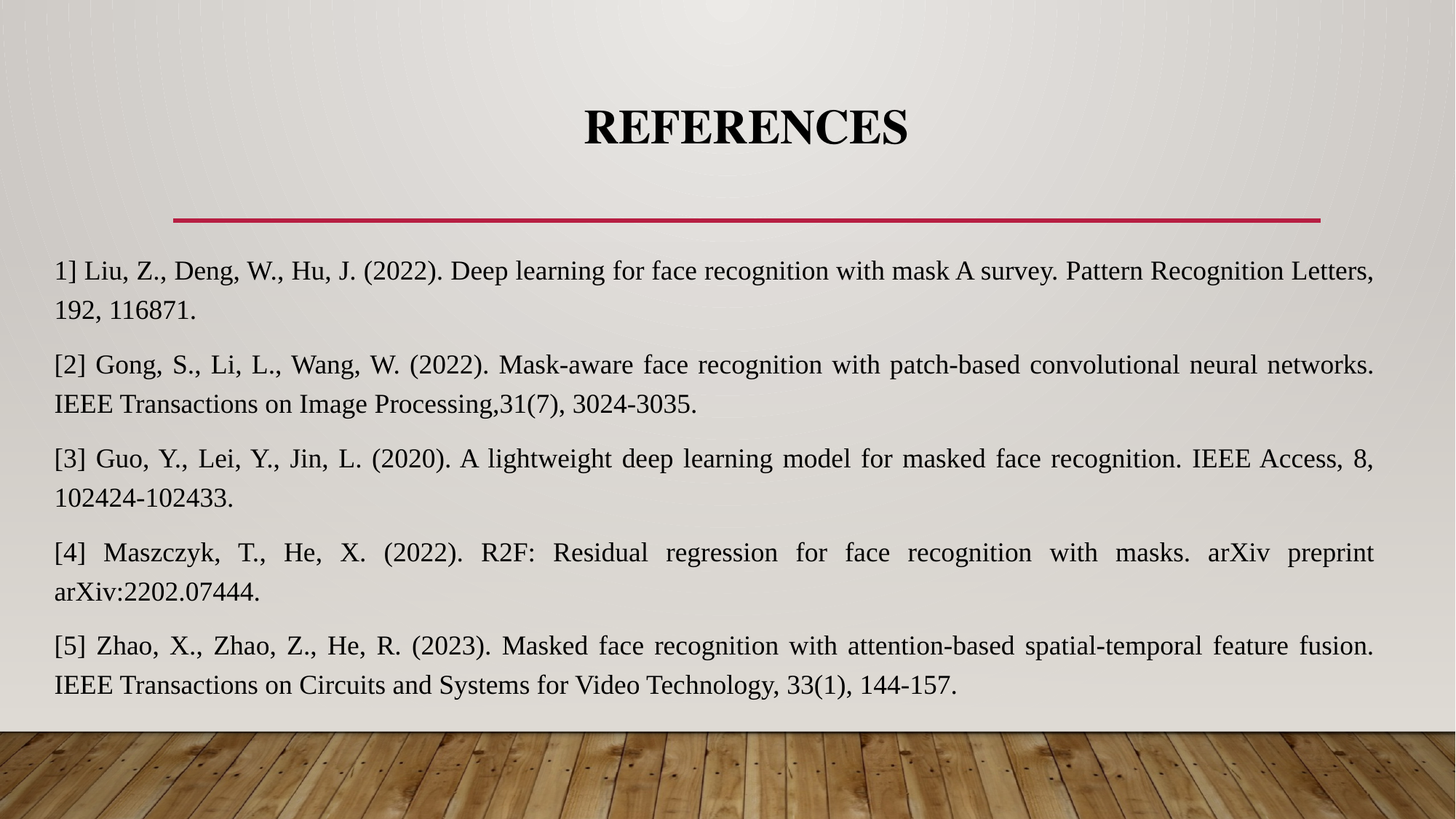

# References
1] Liu, Z., Deng, W., Hu, J. (2022). Deep learning for face recognition with mask A survey. Pattern Recognition Letters, 192, 116871.
[2] Gong, S., Li, L., Wang, W. (2022). Mask-aware face recognition with patch-based convolutional neural networks. IEEE Transactions on Image Processing,31(7), 3024-3035.
[3] Guo, Y., Lei, Y., Jin, L. (2020). A lightweight deep learning model for masked face recognition. IEEE Access, 8, 102424-102433.
[4] Maszczyk, T., He, X. (2022). R2F: Residual regression for face recognition with masks. arXiv preprint arXiv:2202.07444.
[5] Zhao, X., Zhao, Z., He, R. (2023). Masked face recognition with attention-based spatial-temporal feature fusion. IEEE Transactions on Circuits and Systems for Video Technology, 33(1), 144-157.